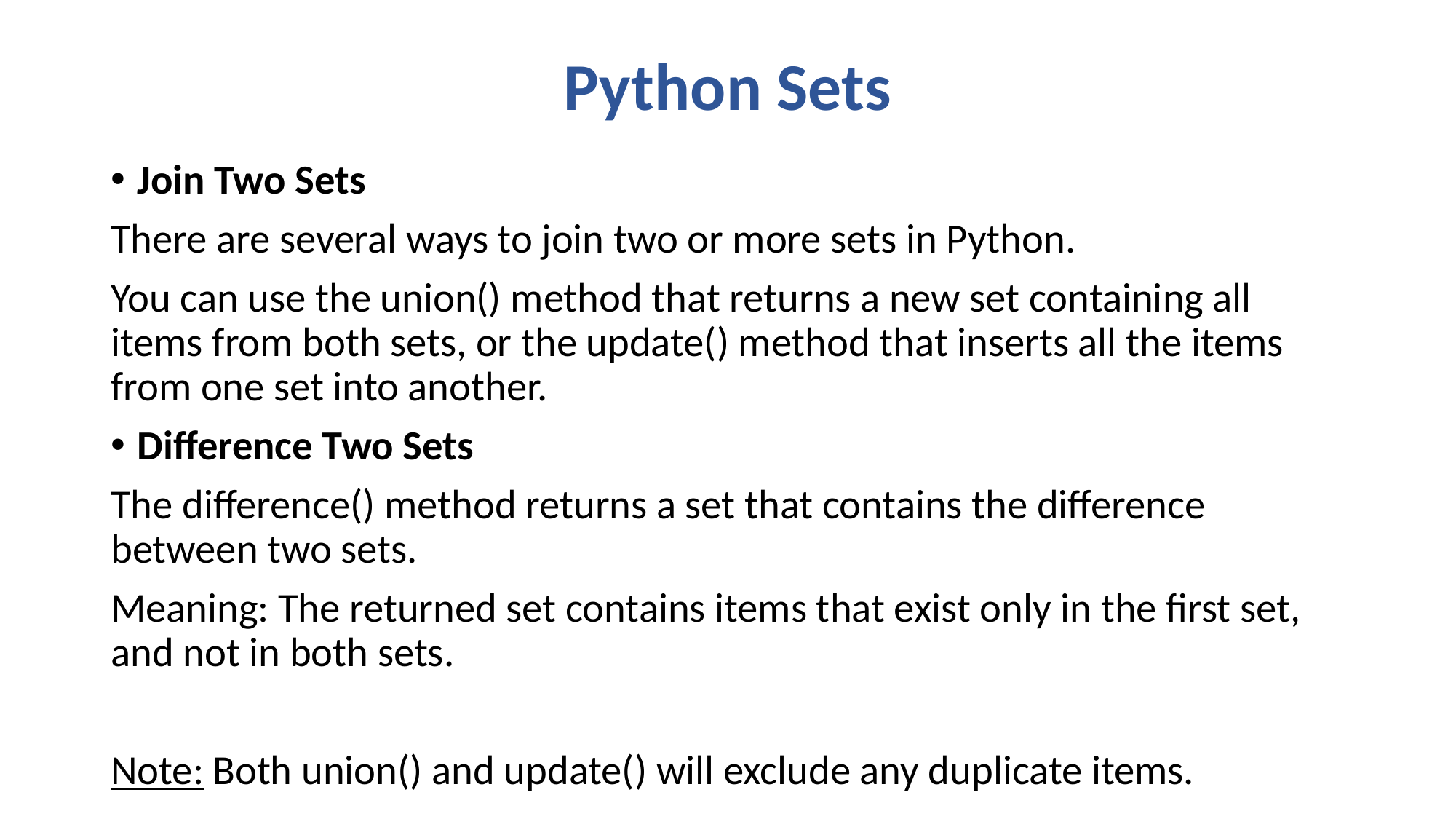

# Python Sets
Join Two Sets
There are several ways to join two or more sets in Python.
You can use the union() method that returns a new set containing all items from both sets, or the update() method that inserts all the items from one set into another.
Difference Two Sets
The difference() method returns a set that contains the difference between two sets.
Meaning: The returned set contains items that exist only in the first set, and not in both sets.

Note: Both union() and update() will exclude any duplicate items.